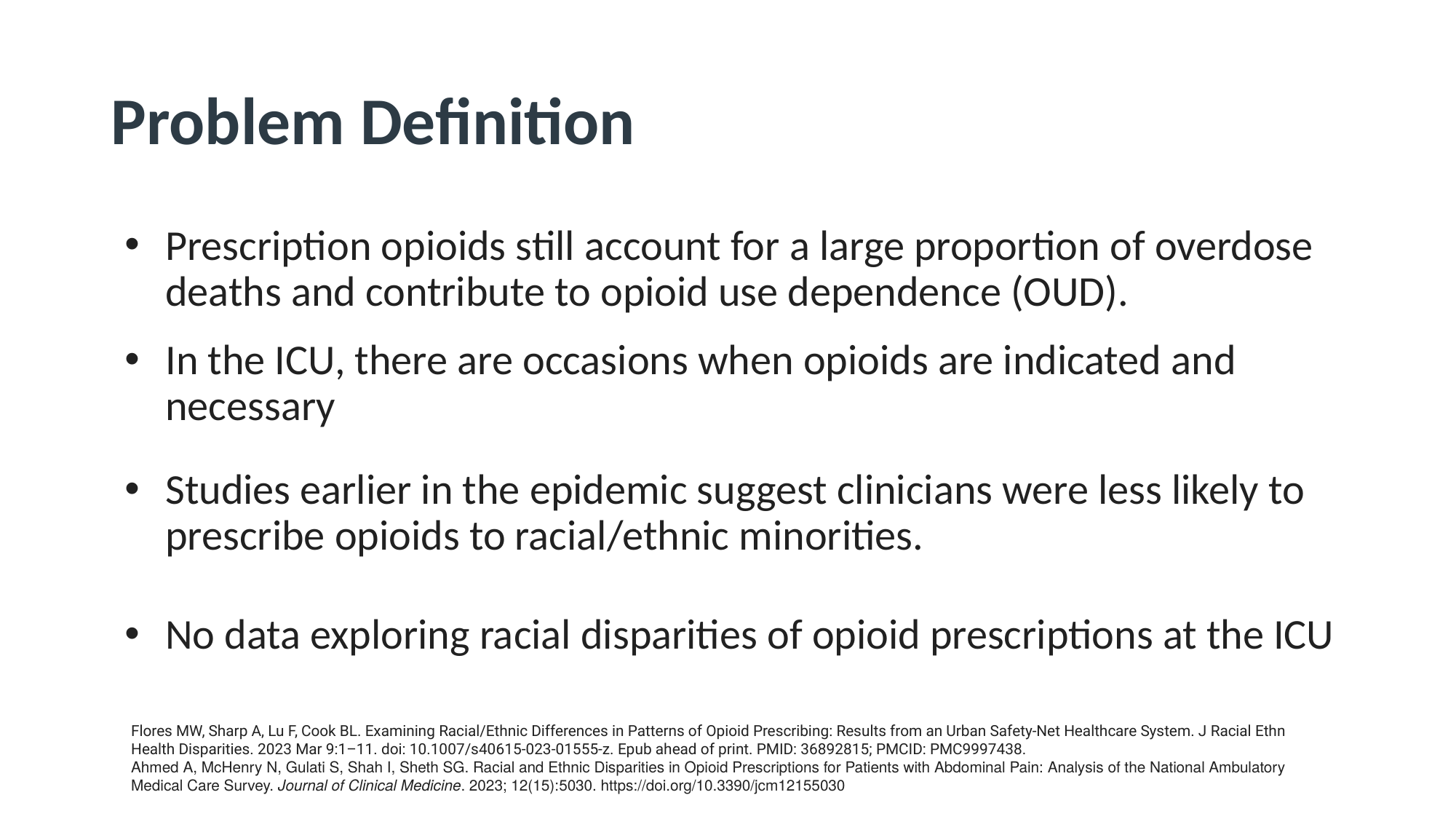

# Problem Definition
Prescription opioids still account for a large proportion of overdose deaths and contribute to opioid use dependence (OUD).

In the ICU, there are occasions when opioids are indicated and necessary

Studies earlier in the epidemic suggest clinicians were less likely to prescribe opioids to racial/ethnic minorities.

No data exploring racial disparities of opioid prescriptions at the ICU
Flores MW, Sharp A, Lu F, Cook BL. Examining Racial/Ethnic Differences in Patterns of Opioid Prescribing: Results from an Urban Safety-Net Healthcare System. J Racial Ethn Health Disparities. 2023 Mar 9:1–11. doi: 10.1007/s40615-023-01555-z. Epub ahead of print. PMID: 36892815; PMCID: PMC9997438.
Ahmed A, McHenry N, Gulati S, Shah I, Sheth SG. Racial and Ethnic Disparities in Opioid Prescriptions for Patients with Abdominal Pain: Analysis of the National Ambulatory Medical Care Survey. Journal of Clinical Medicine. 2023; 12(15):5030. https://doi.org/10.3390/jcm12155030